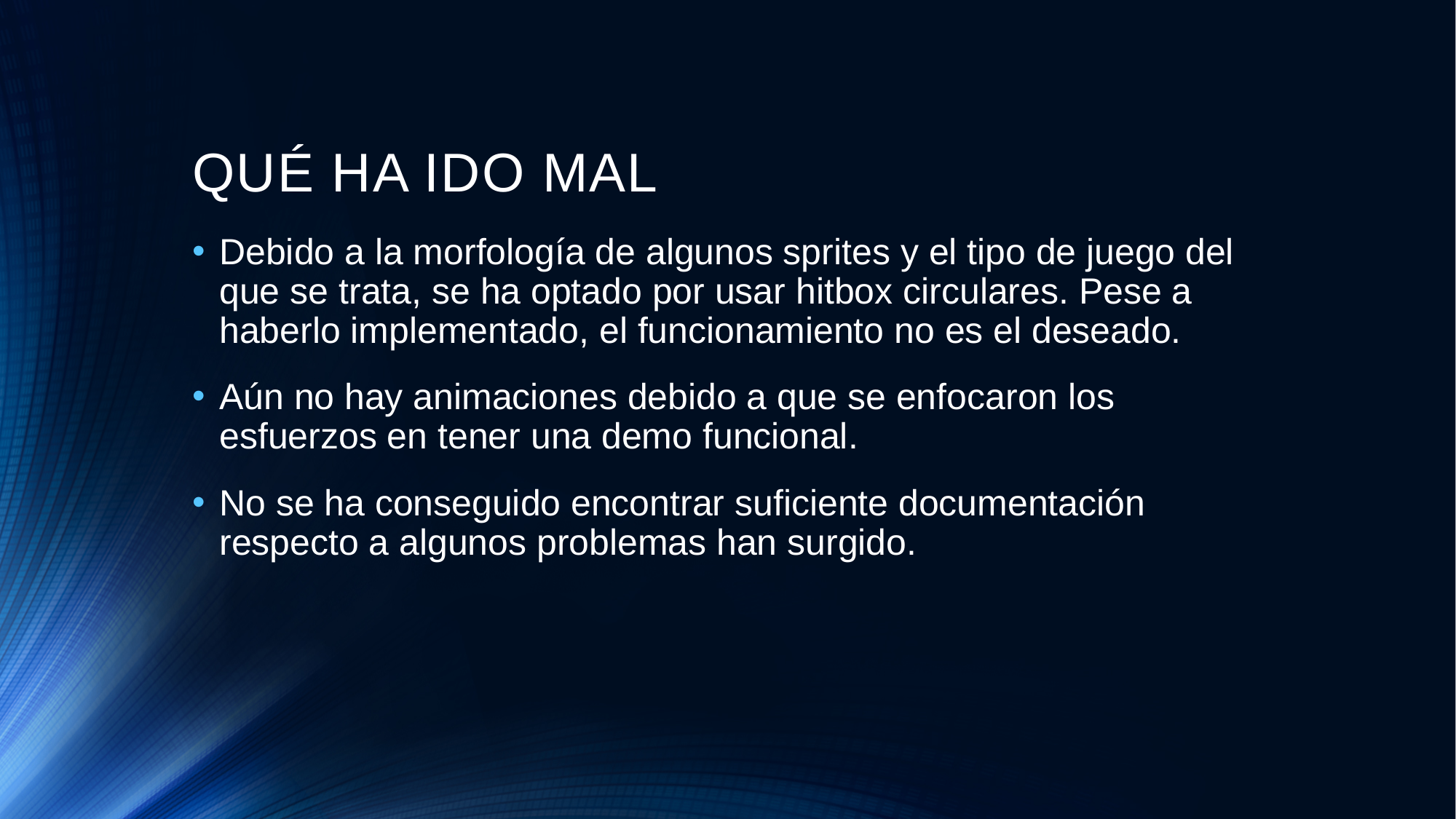

# QUÉ HA IDO MAL
Debido a la morfología de algunos sprites y el tipo de juego del que se trata, se ha optado por usar hitbox circulares. Pese a haberlo implementado, el funcionamiento no es el deseado.
Aún no hay animaciones debido a que se enfocaron los esfuerzos en tener una demo funcional.
No se ha conseguido encontrar suficiente documentación respecto a algunos problemas han surgido.